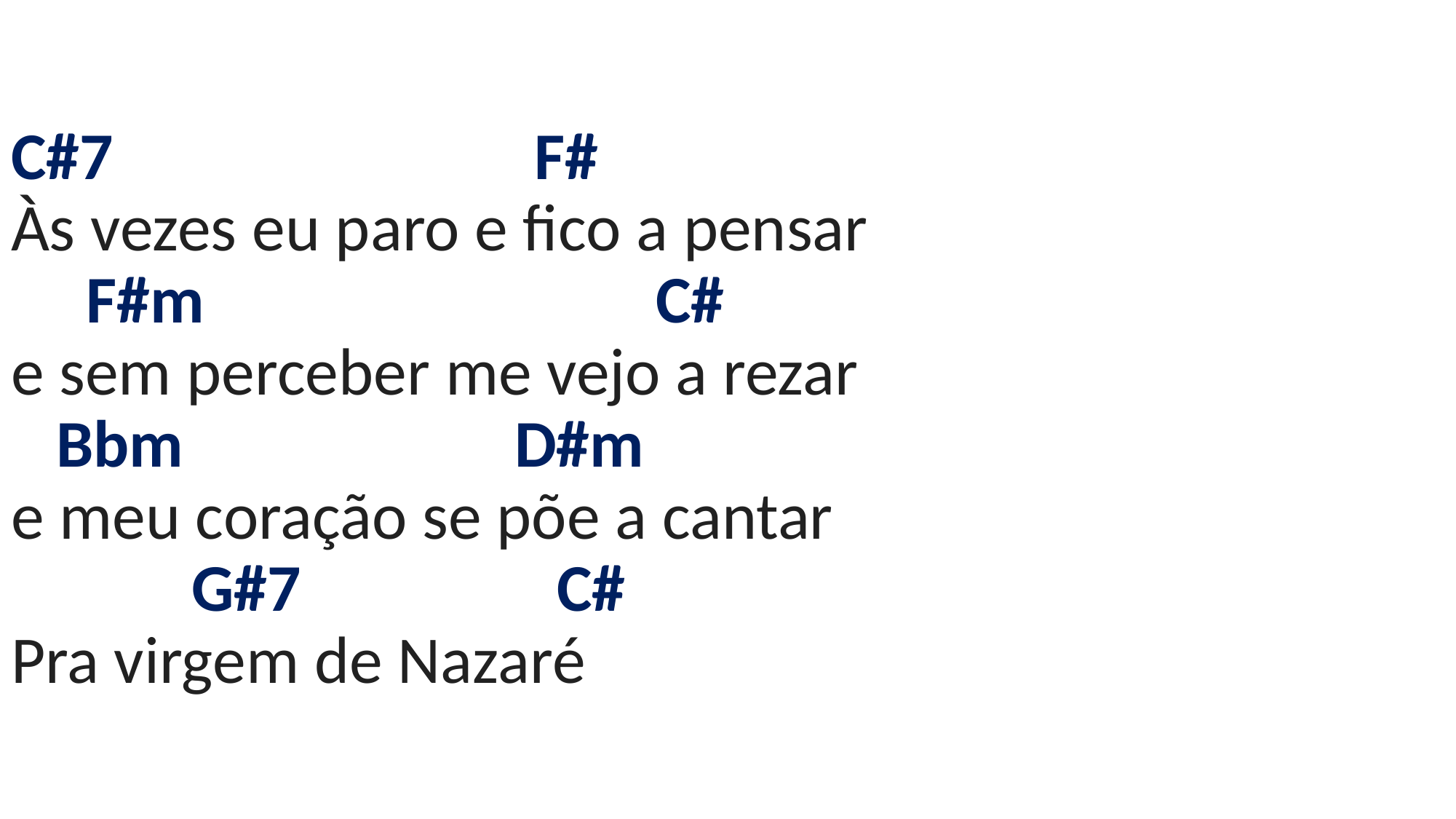

# C#7                            F# Às vezes eu paro e fico a pensar F#m                              C# e sem perceber me vejo a rezar Bbm                      D#m e meu coração se põe a cantar G#7                 C# Pra virgem de Nazaré